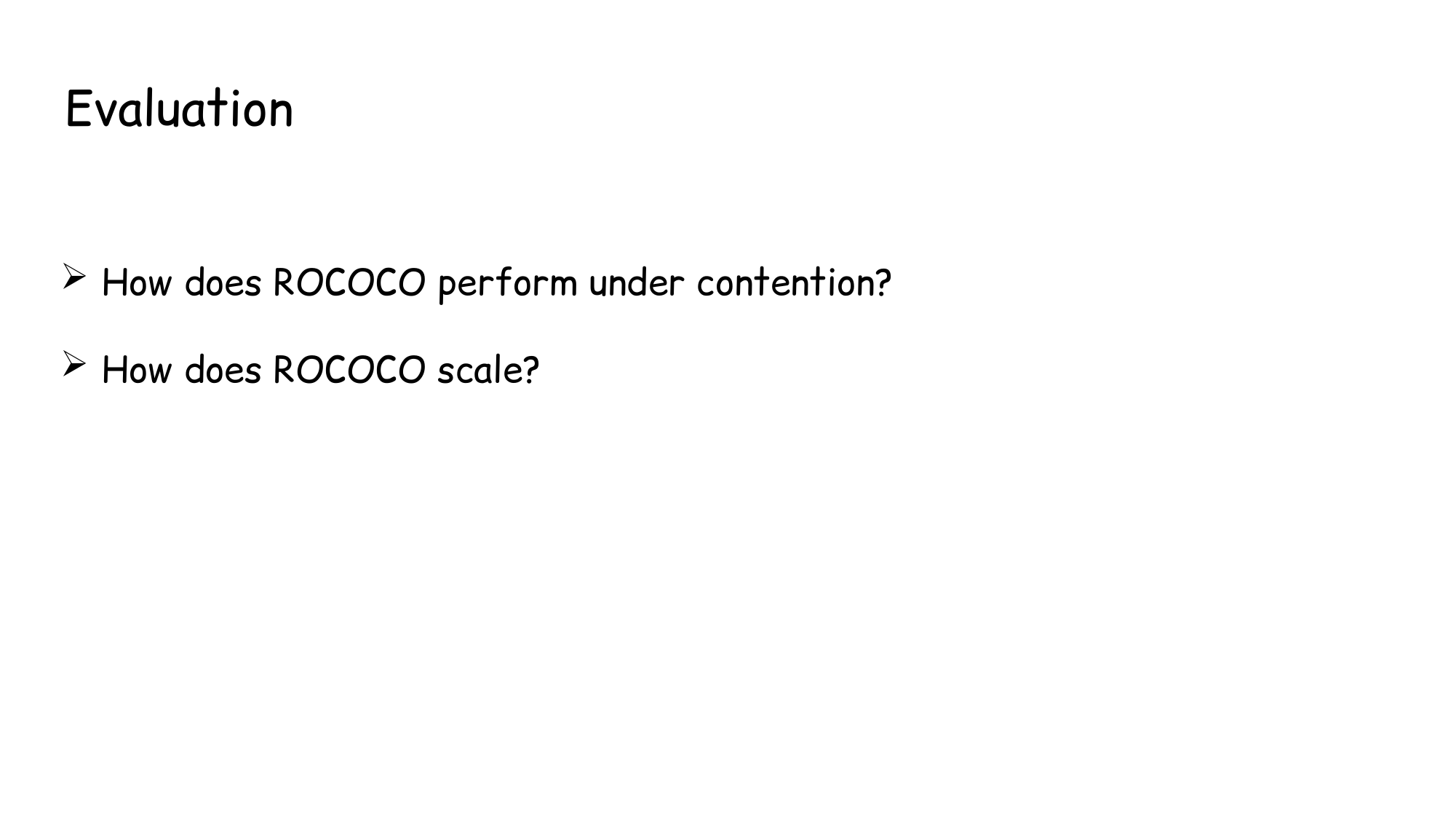

Evaluation
How does ROCOCO perform under contention?

How does ROCOCO scale?